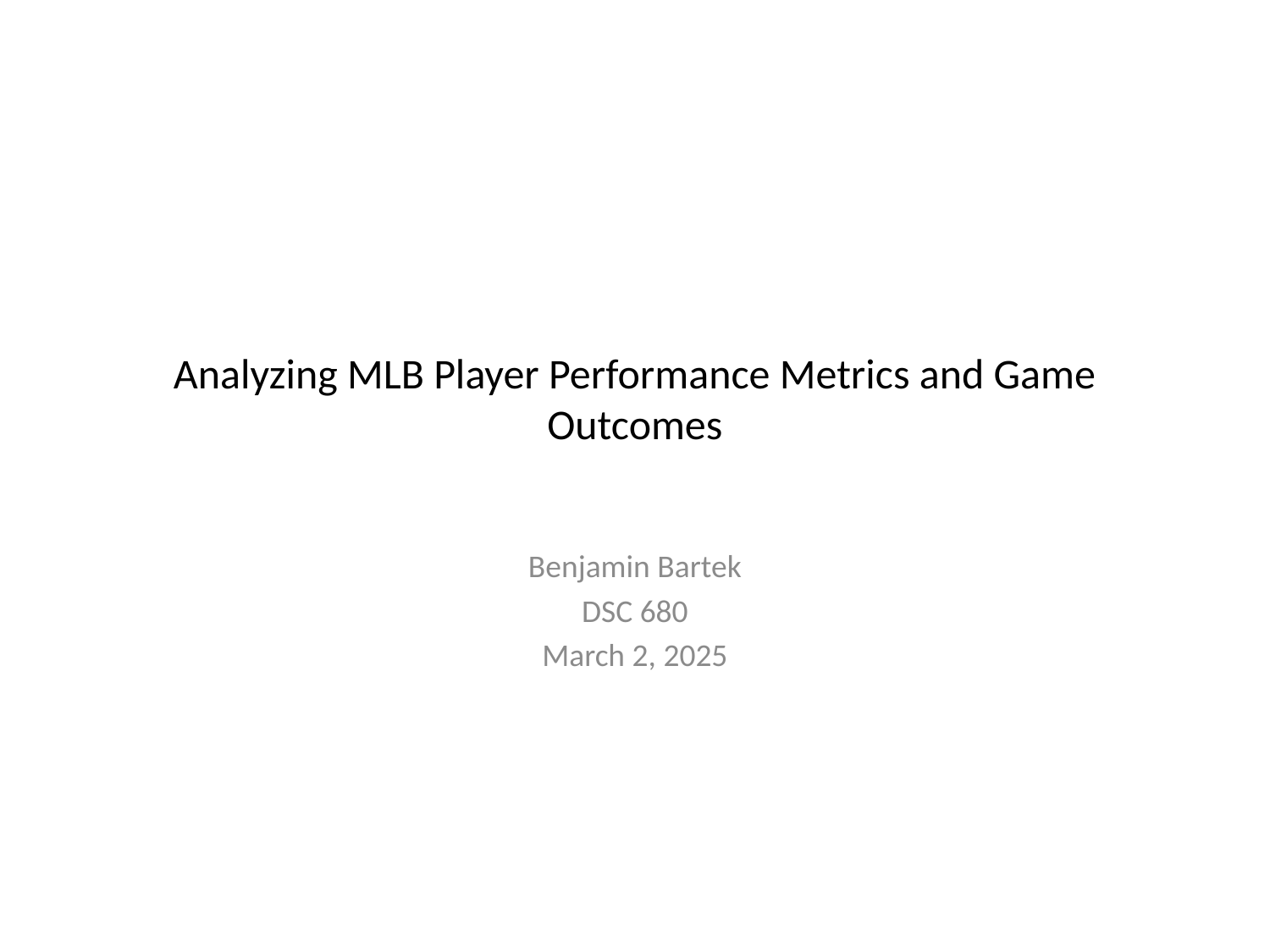

# Analyzing MLB Player Performance Metrics and Game Outcomes
Benjamin Bartek
DSC 680
March 2, 2025